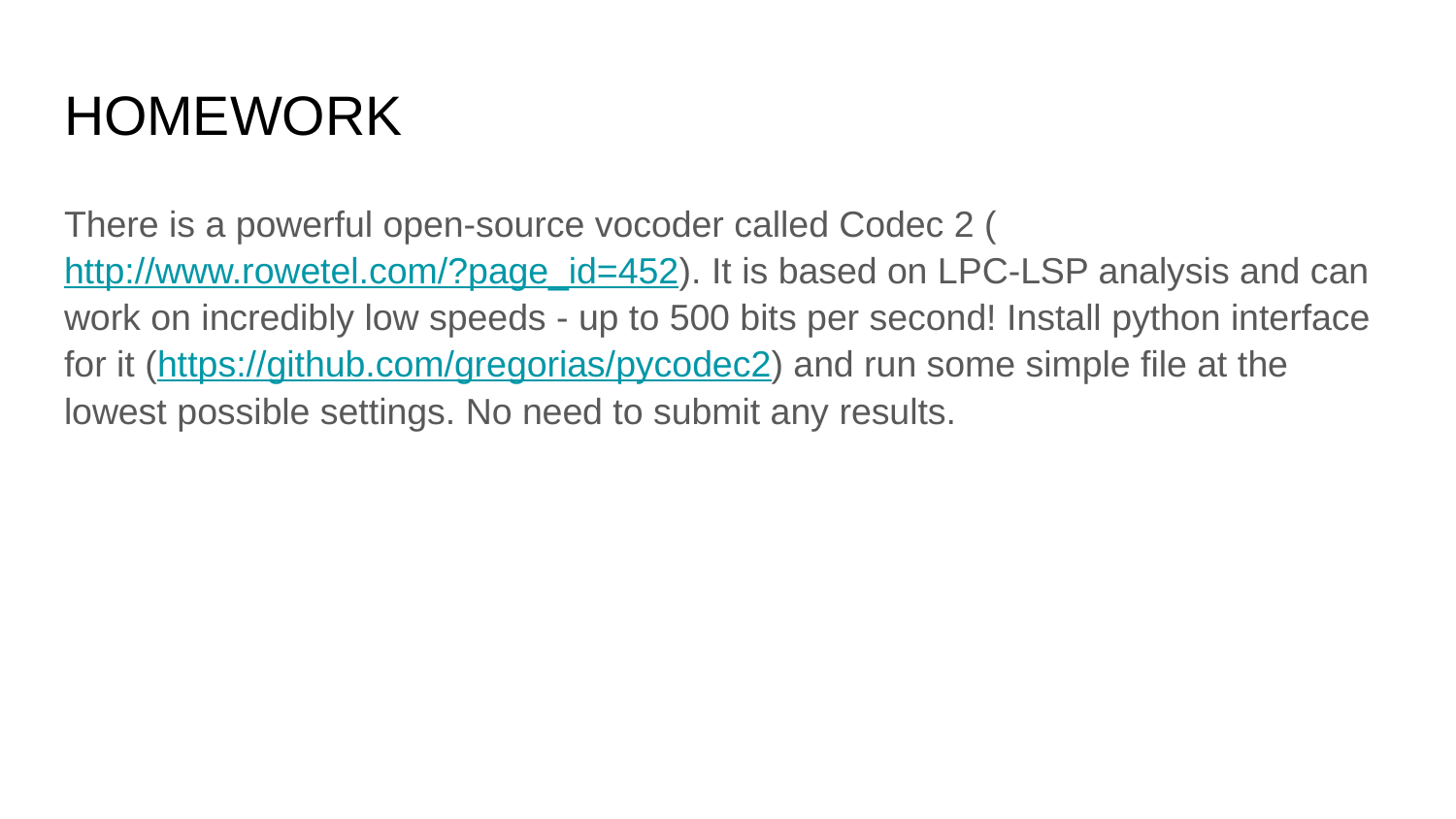

# HOMEWORK
There is a powerful open-source vocoder called Codec 2 (http://www.rowetel.com/?page_id=452). It is based on LPC-LSP analysis and can work on incredibly low speeds - up to 500 bits per second! Install python interface for it (https://github.com/gregorias/pycodec2) and run some simple file at the lowest possible settings. No need to submit any results.